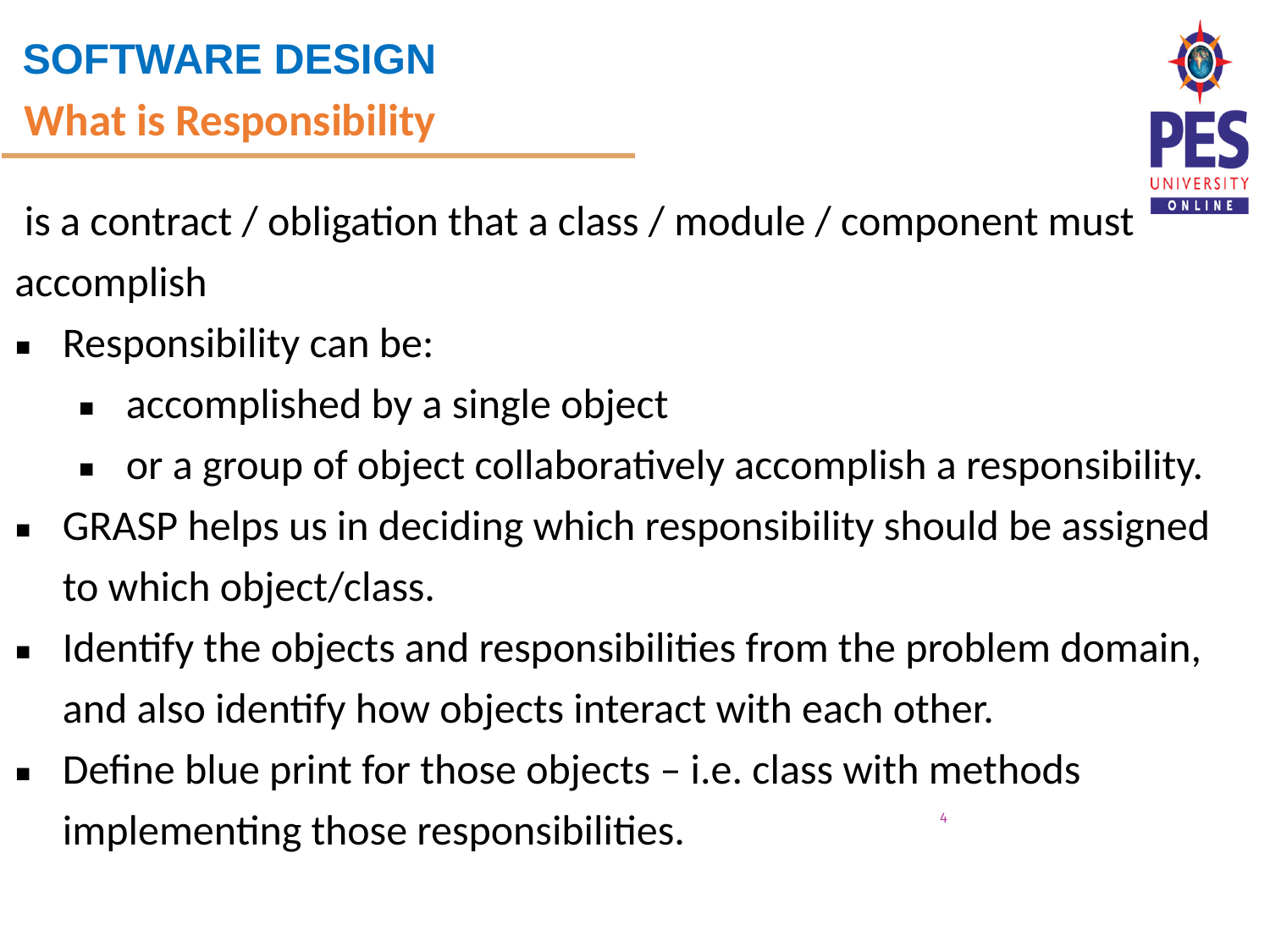

What is Responsibility
 is a contract / obligation that a class / module / component must accomplish
Responsibility can be:
accomplished by a single object
or a group of object collaboratively accomplish a responsibility.
GRASP helps us in deciding which responsibility should be assigned to which object/class.
Identify the objects and responsibilities from the problem domain, and also identify how objects interact with each other.
Define blue print for those objects – i.e. class with methods implementing those responsibilities.
4